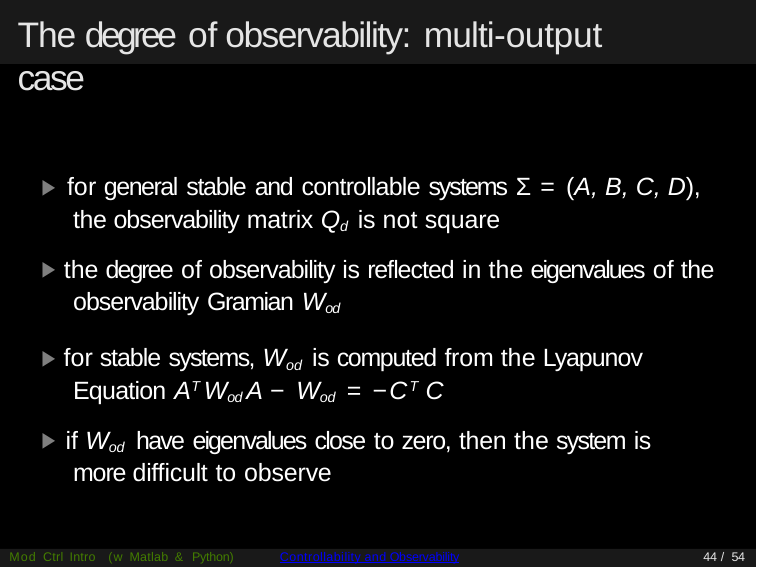

# The degree of observability: multi-output case
▶ for general stable and controllable systems Σ = (A, B, C, D), the observability matrix Qd is not square
▶ the degree of observability is reflected in the eigenvalues of the observability Gramian Wod
▶ for stable systems, Wod is computed from the Lyapunov Equation AT Wod A − Wod = −CT C
▶ if Wod have eigenvalues close to zero, then the system is more difficult to observe
Mod Ctrl Intro (w Matlab & Python)
Controllability and Observability
44 / 54